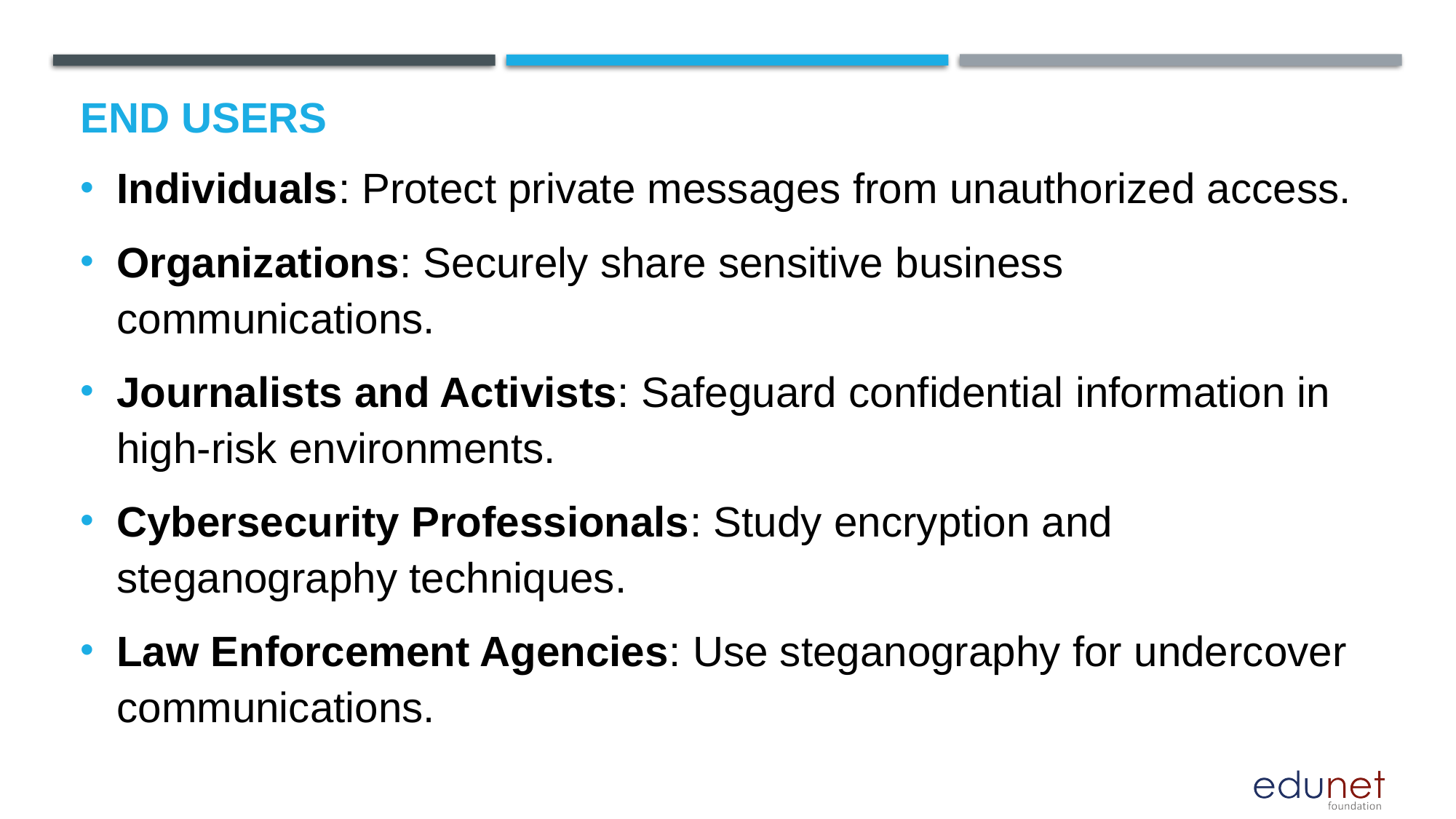

# End users

Individuals: Protect private messages from unauthorized access.
Organizations: Securely share sensitive business communications.
Journalists and Activists: Safeguard confidential information in high-risk environments.
Cybersecurity Professionals: Study encryption and steganography techniques.
Law Enforcement Agencies: Use steganography for undercover communications.